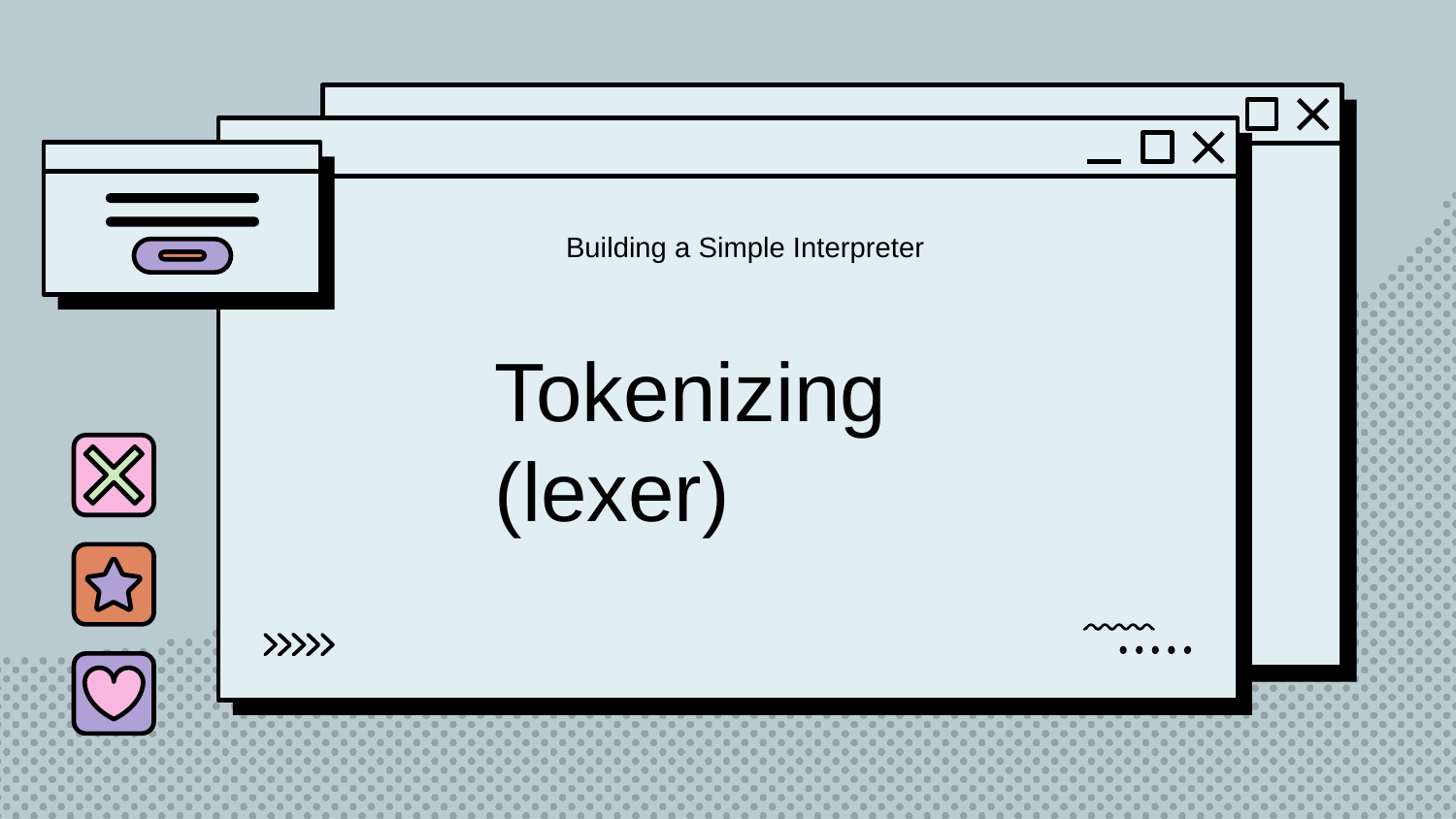

Building a Simple Interpreter
# Tokenizing (lexer)